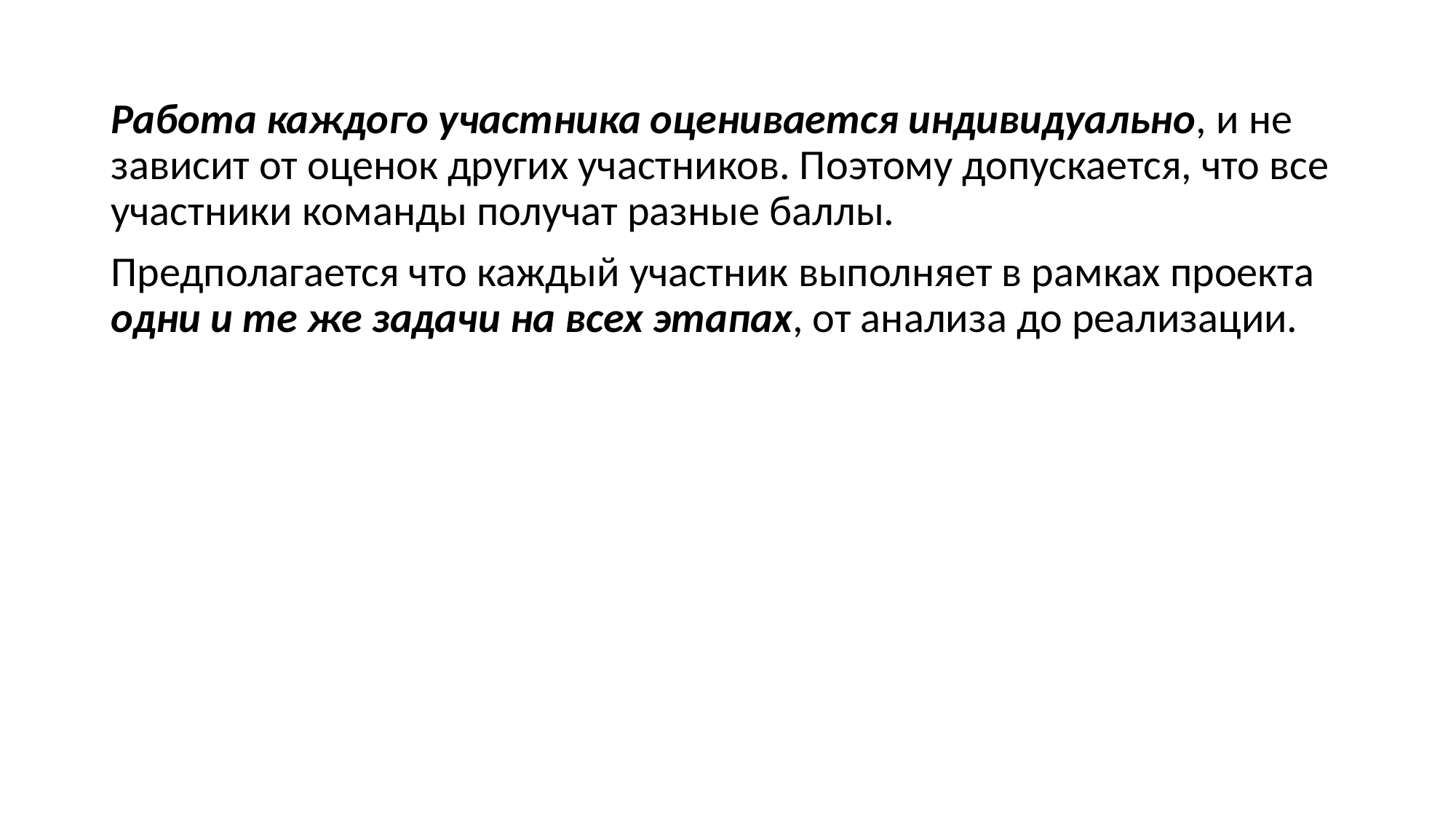

Работа каждого участника оценивается индивидуально, и не зависит от оценок других участников. Поэтому допускается, что все участники команды получат разные баллы.
Предполагается что каждый участник выполняет в рамках проекта одни и те же задачи на всех этапах, от анализа до реализации.